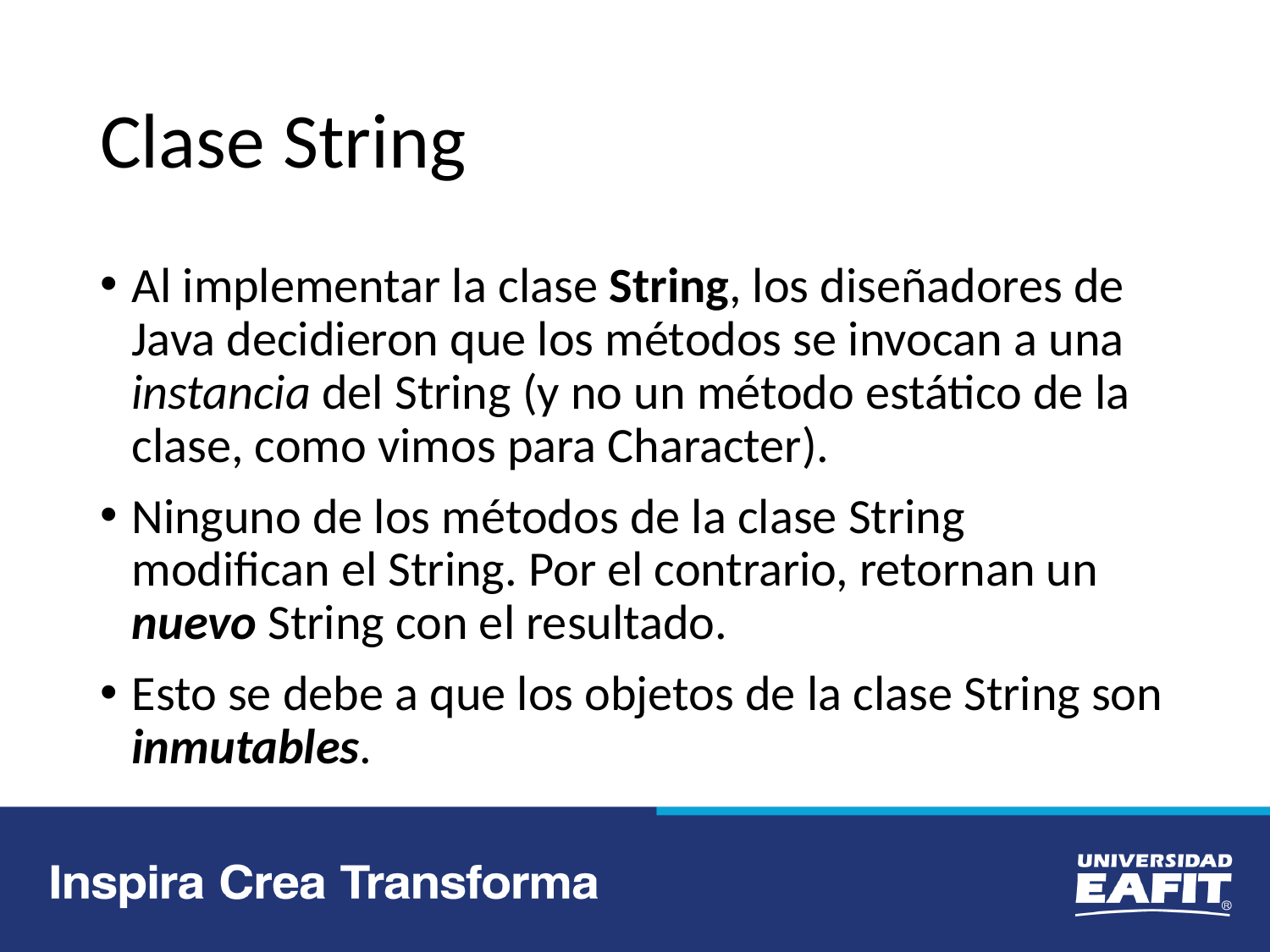

# Clase String
Al implementar la clase String, los diseñadores de Java decidieron que los métodos se invocan a una instancia del String (y no un método estático de la clase, como vimos para Character).
Ninguno de los métodos de la clase String modifican el String. Por el contrario, retornan un nuevo String con el resultado.
Esto se debe a que los objetos de la clase String son inmutables.